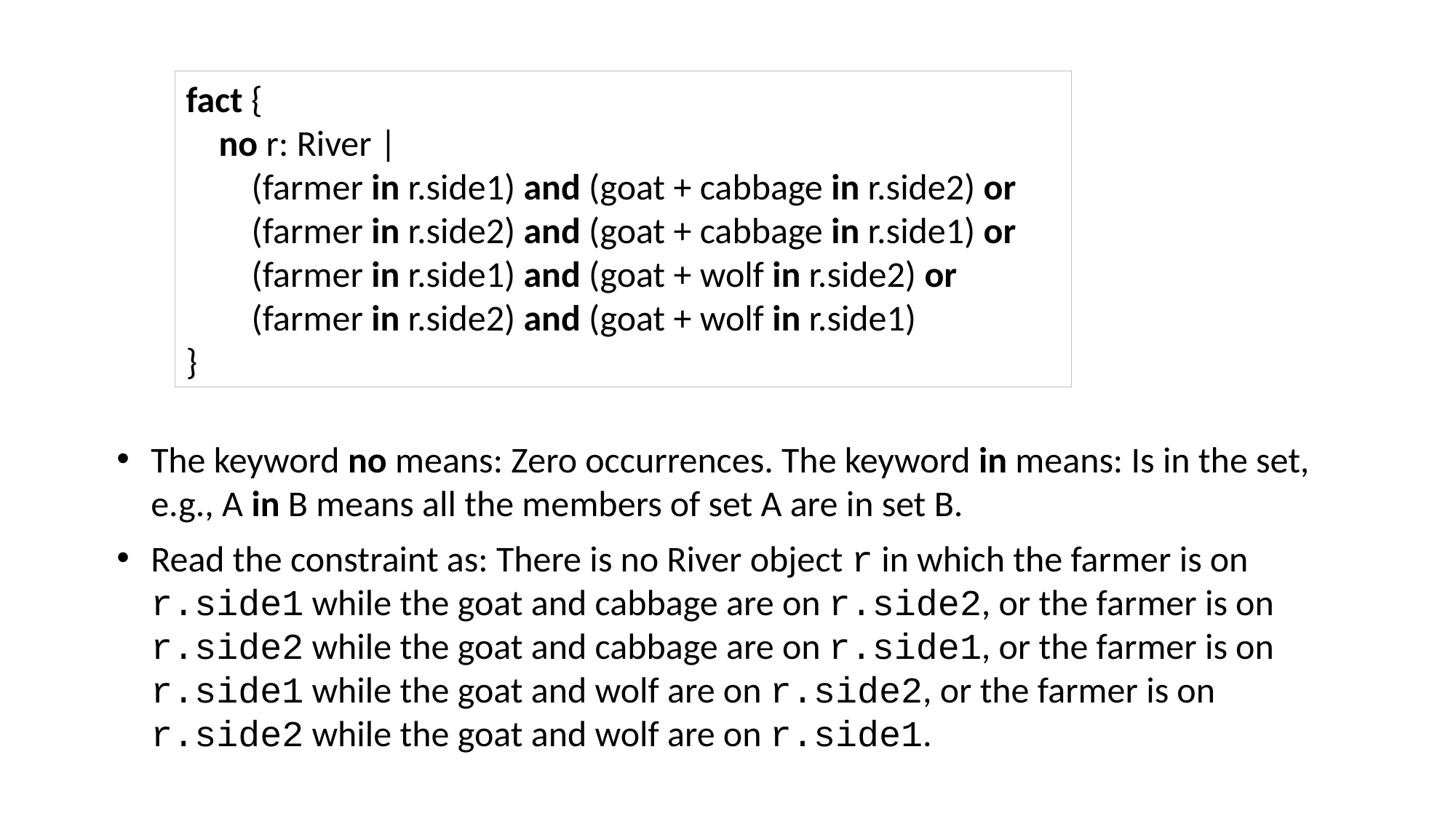

fact {
    no r: River |
        (farmer in r.side1) and (goat + cabbage in r.side2) or
        (farmer in r.side2) and (goat + cabbage in r.side1) or
        (farmer in r.side1) and (goat + wolf in r.side2) or
        (farmer in r.side2) and (goat + wolf in r.side1)
}
The keyword no means: Zero occurrences. The keyword in means: Is in the set, e.g., A in B means all the members of set A are in set B.
Read the constraint as: There is no River object r in which the farmer is on r.side1 while the goat and cabbage are on r.side2, or the farmer is on r.side2 while the goat and cabbage are on r.side1, or the farmer is on r.side1 while the goat and wolf are on r.side2, or the farmer is on r.side2 while the goat and wolf are on r.side1.